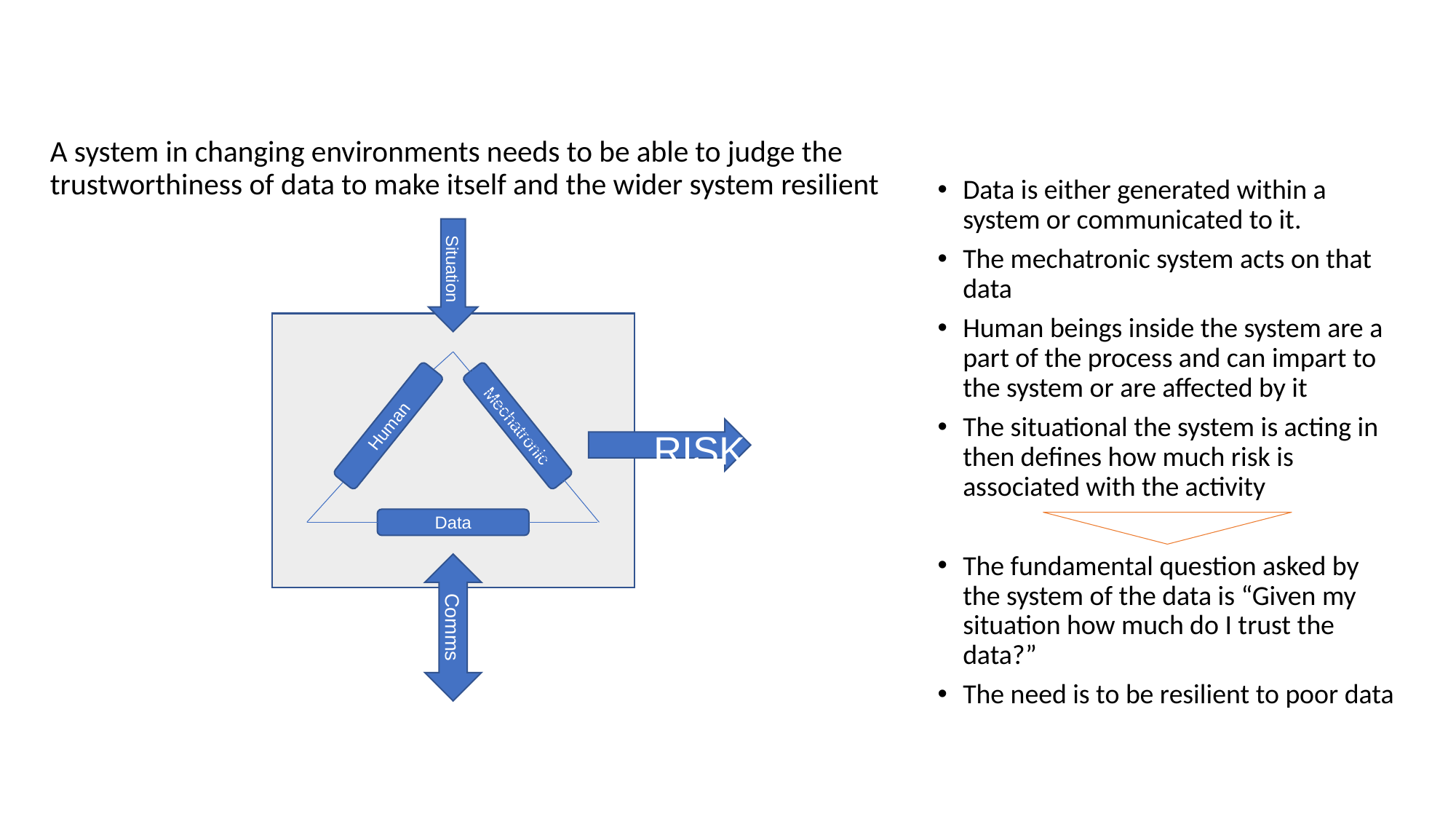

#
A system in changing environments needs to be able to judge the trustworthiness of data to make itself and the wider system resilient
Data is either generated within a system or communicated to it.
The mechatronic system acts on that data
Human beings inside the system are a part of the process and can impart to the system or are affected by it
The situational the system is acting in then defines how much risk is associated with the activity

The fundamental question asked by the system of the data is “Given my situation how much do I trust the data?”
The need is to be resilient to poor data
Situation

Mechatronic
Human

RISK
Data
Comms